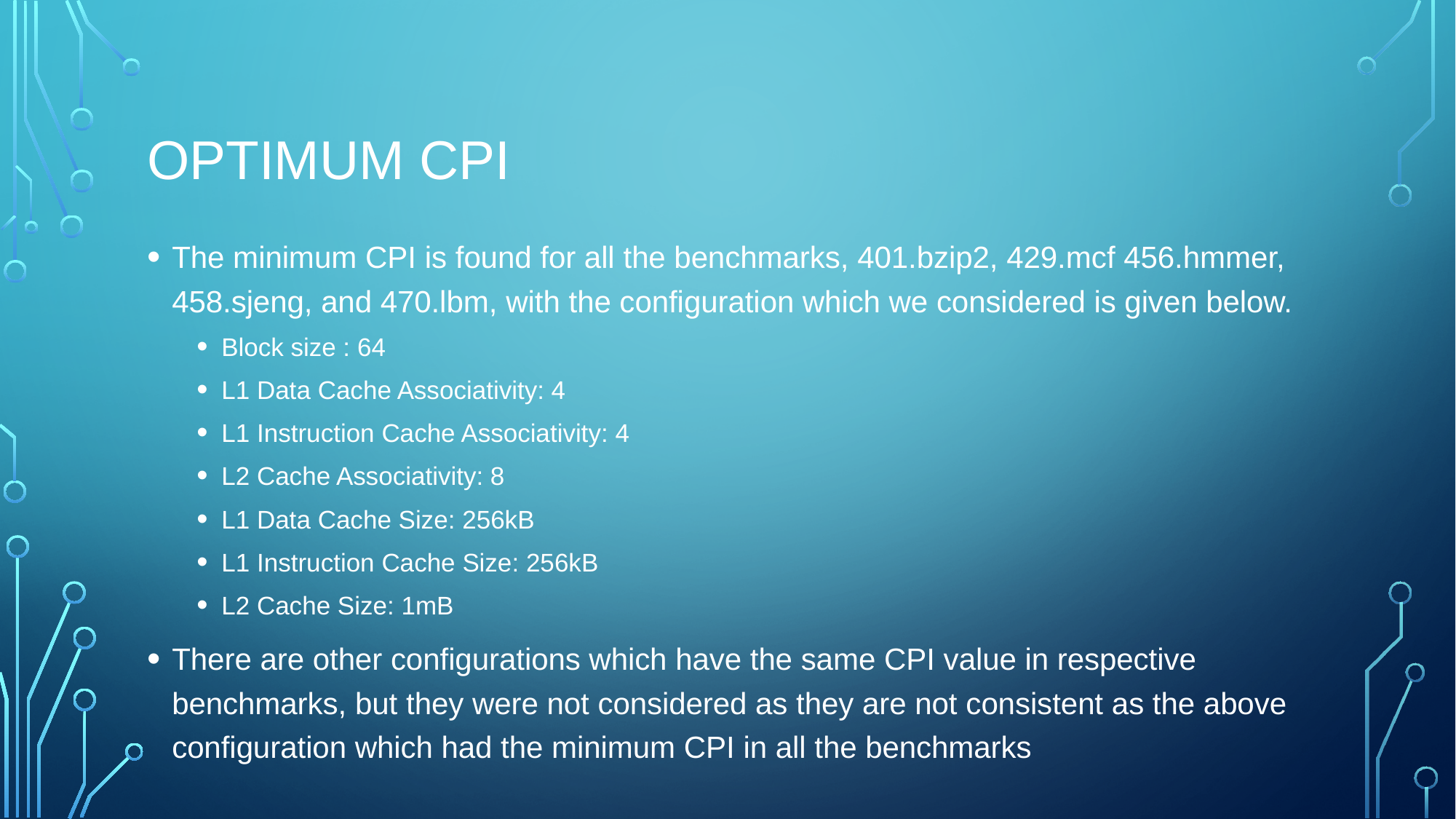

# Optimum CPI
The minimum CPI is found for all the benchmarks, 401.bzip2, 429.mcf 456.hmmer, 458.sjeng, and 470.lbm, with the configuration which we considered is given below.
Block size : 64
L1 Data Cache Associativity: 4
L1 Instruction Cache Associativity: 4
L2 Cache Associativity: 8
L1 Data Cache Size: 256kB
L1 Instruction Cache Size: 256kB
L2 Cache Size: 1mB
There are other configurations which have the same CPI value in respective benchmarks, but they were not considered as they are not consistent as the above configuration which had the minimum CPI in all the benchmarks